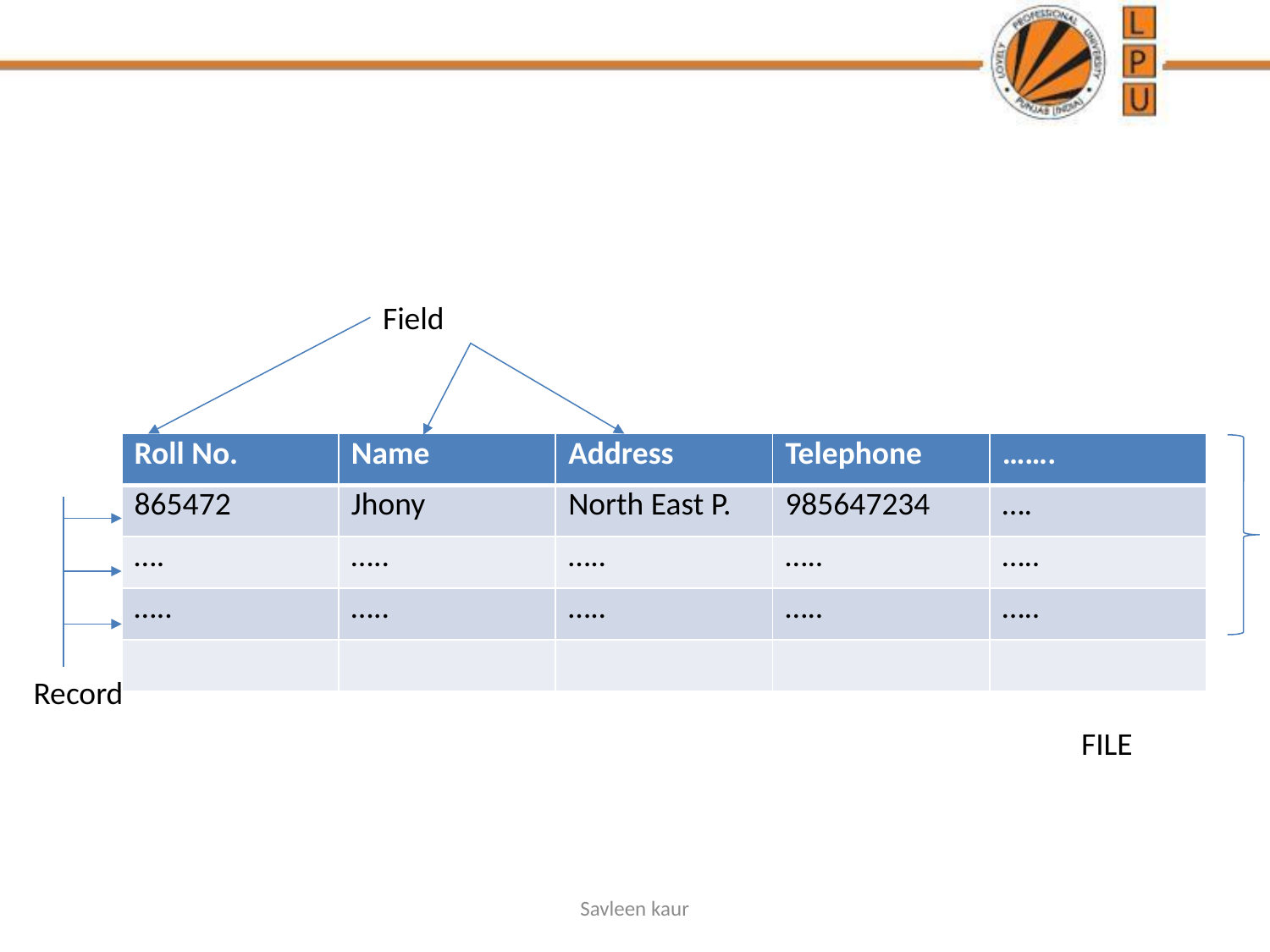

#
Field
| Roll No. | Name | Address | Telephone | ……. |
| --- | --- | --- | --- | --- |
| 865472 | Jhony | North East P. | 985647234 | …. |
| …. | ….. | ….. | ….. | ….. |
| ….. | ….. | ….. | ….. | ….. |
|  |  |  |  |  |

Record
FILE
Savleen kaur